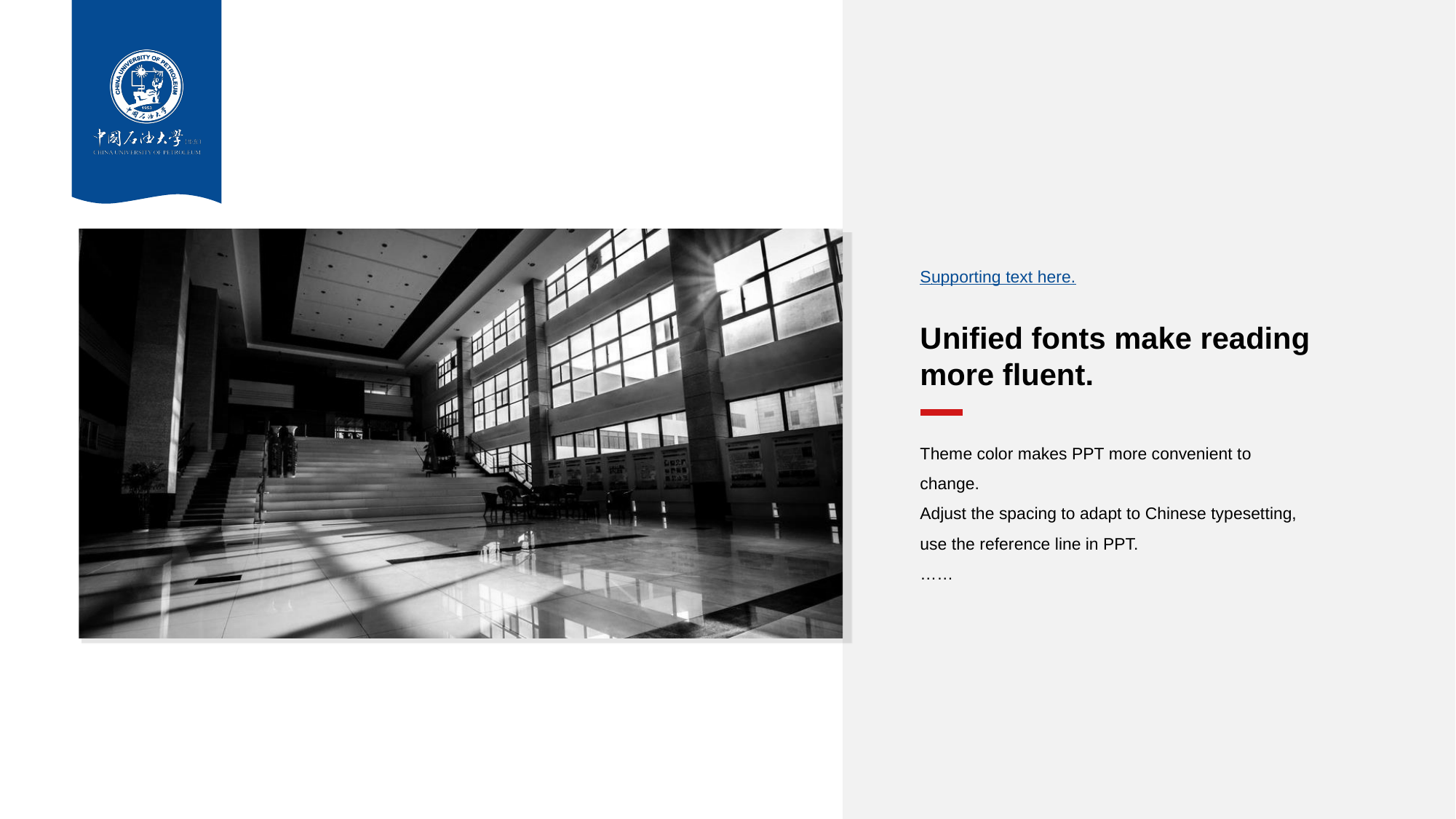

S upporting text here.
U nified fonts make reading more fluent.
T heme color makes PPT more convenient to change.
Adjust the spacing to adapt to Chinese typesetting, use the reference line in PPT.
……